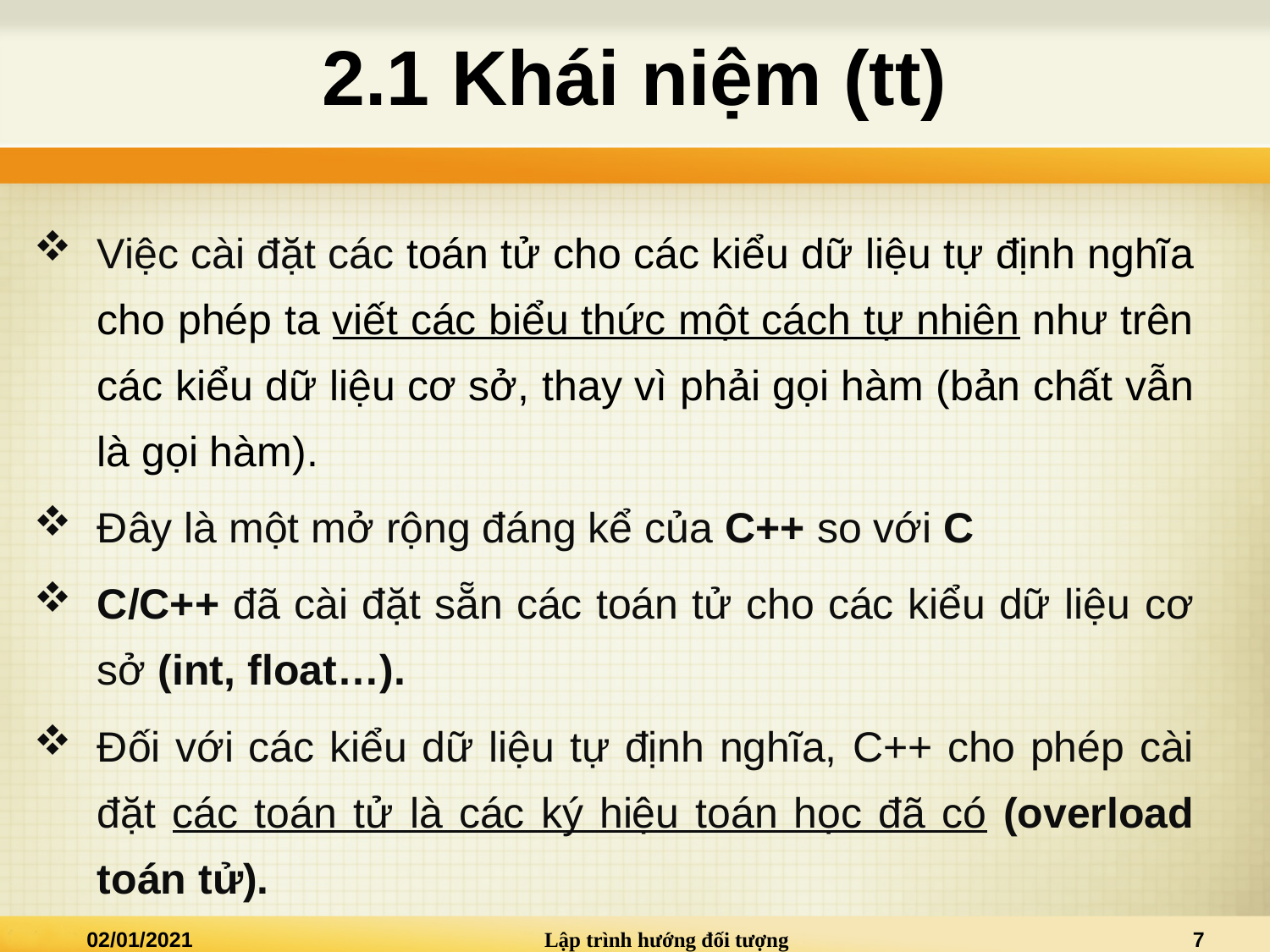

# 2.1 Khái niệm (tt)
Việc cài đặt các toán tử cho các kiểu dữ liệu tự định nghĩa cho phép ta viết các biểu thức một cách tự nhiên như trên các kiểu dữ liệu cơ sở, thay vì phải gọi hàm (bản chất vẫn là gọi hàm).
Đây là một mở rộng đáng kể của C++ so với C
C/C++ đã cài đặt sẵn các toán tử cho các kiểu dữ liệu cơ sở (int, float…).
Đối với các kiểu dữ liệu tự định nghĩa, C++ cho phép cài đặt các toán tử là các ký hiệu toán học đã có (overload toán tử).

02/01/2021
Lập trình hướng đối tượng
7